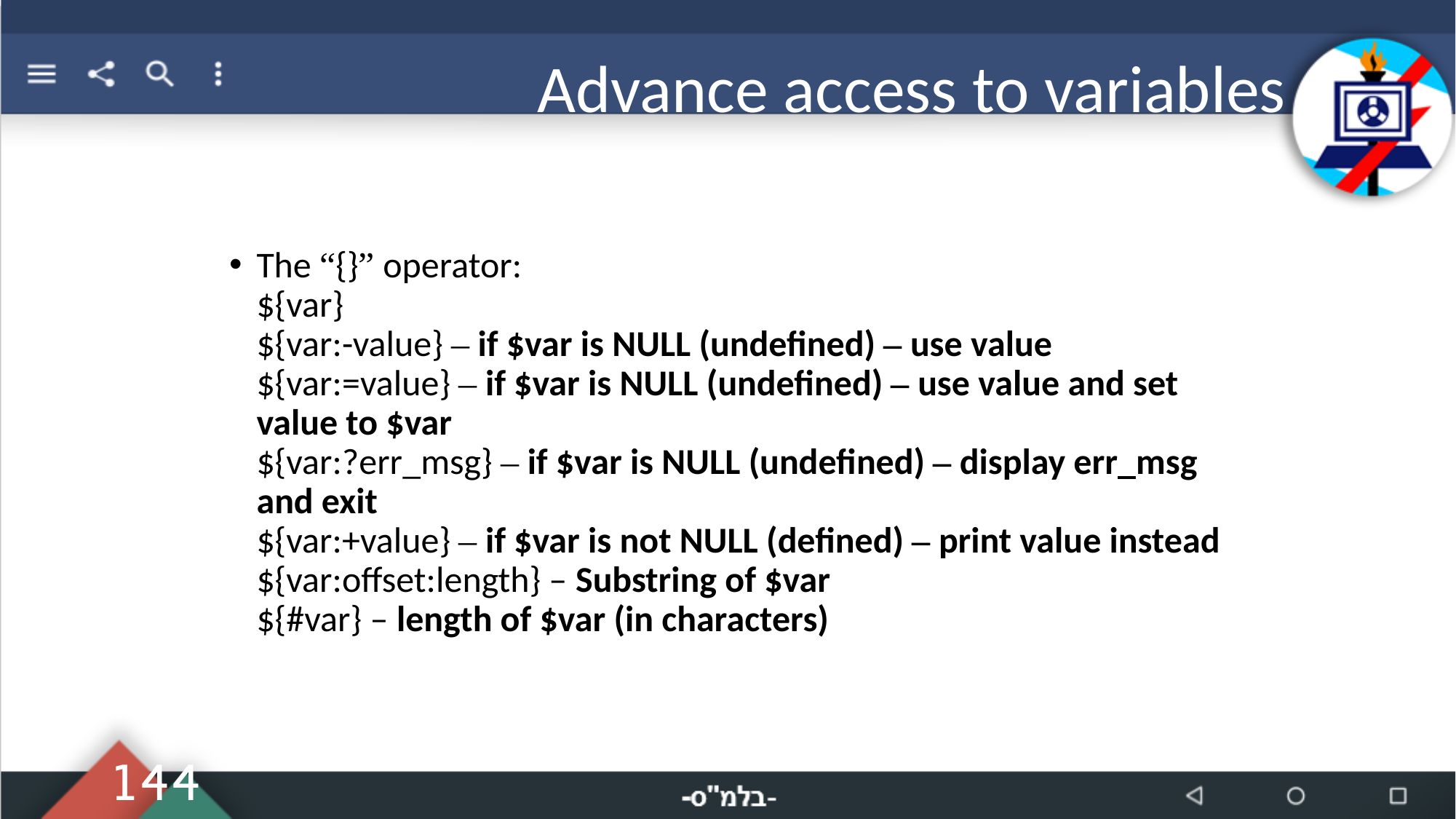

# Advance access to variables
The “{}” operator:
${var}
${var:-value} – if $var is NULL (undefined) – use value
${var:=value} – if $var is NULL (undefined) – use value and set value to $var
${var:?err_msg} – if $var is NULL (undefined) – display err_msg and exit
${var:+value} – if $var is not NULL (defined) – print value instead
${var:offset:length} – Substring of $var
${#var} – length of $var (in characters)
144